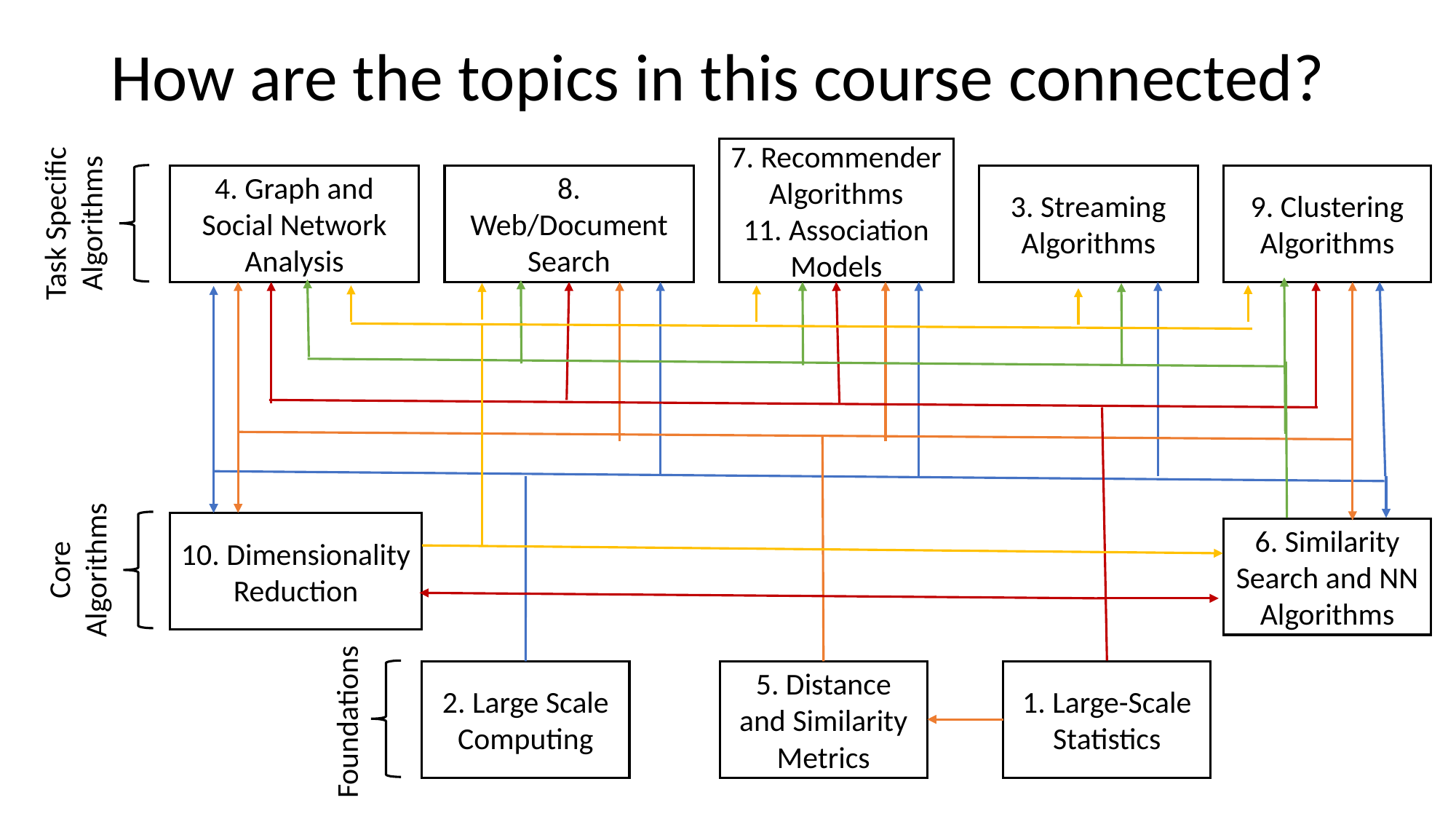

How are the topics in this course connected?
7. Recommender Algorithms
11. Association Models

4. Graph and Social Network Analysis
8. Web/Document Search
9. Clustering Algorithms
3. Streaming Algorithms
Task Specific Algorithms

10. Dimensionality Reduction
6. Similarity Search and NN Algorithms
Core Algorithms

1. Large-Scale Statistics
5. Distance and Similarity Metrics
2. Large Scale Computing
Foundations